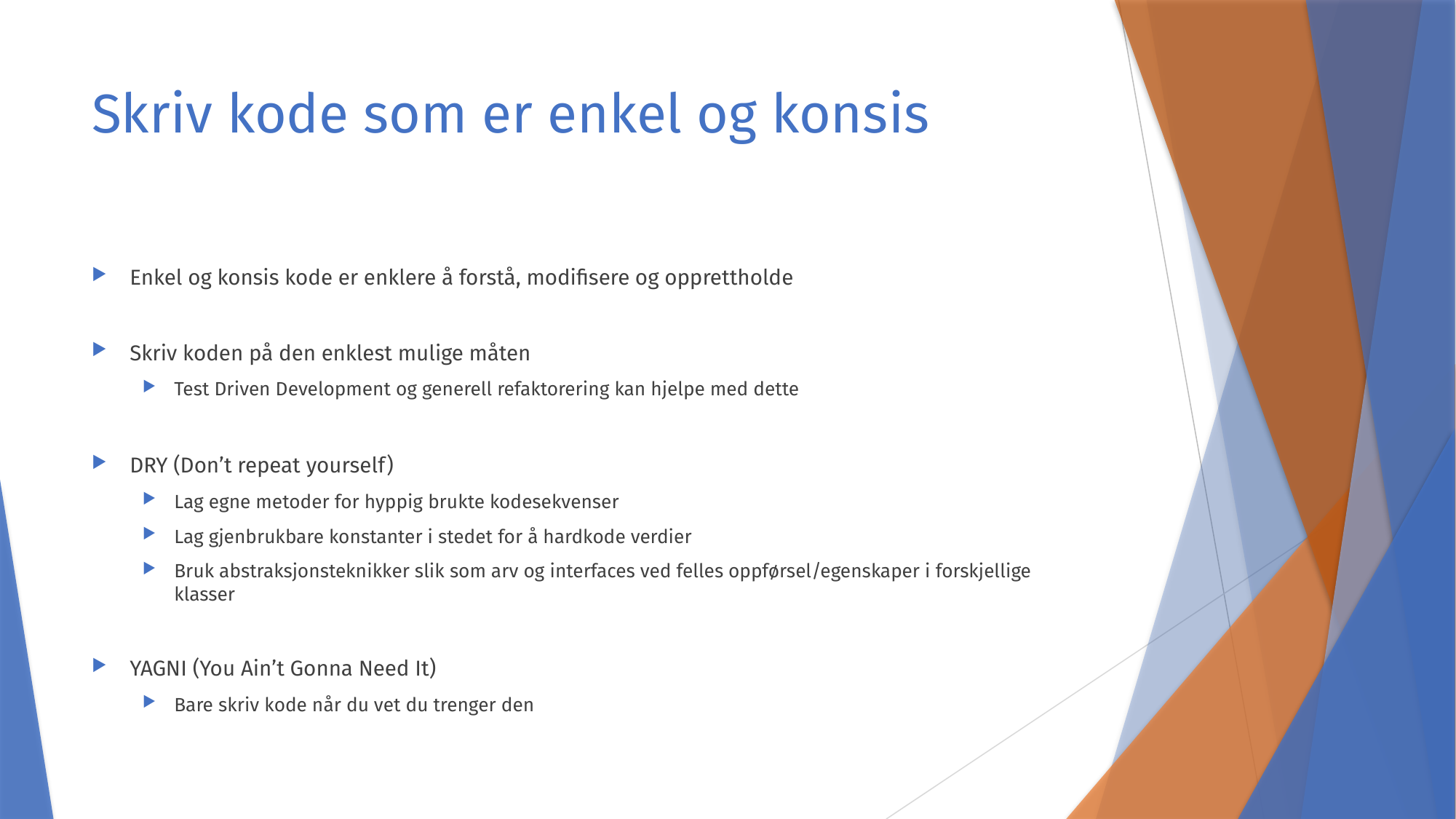

# Skriv kode som er enkel og konsis
Enkel og konsis kode er enklere å forstå, modifisere og opprettholde

Skriv koden på den enklest mulige måten
Test Driven Development og generell refaktorering kan hjelpe med dette

DRY (Don’t repeat yourself)
Lag egne metoder for hyppig brukte kodesekvenser
Lag gjenbrukbare konstanter i stedet for å hardkode verdier
Bruk abstraksjonsteknikker slik som arv og interfaces ved felles oppførsel/egenskaper i forskjellige klasser

YAGNI (You Ain’t Gonna Need It)
Bare skriv kode når du vet du trenger den